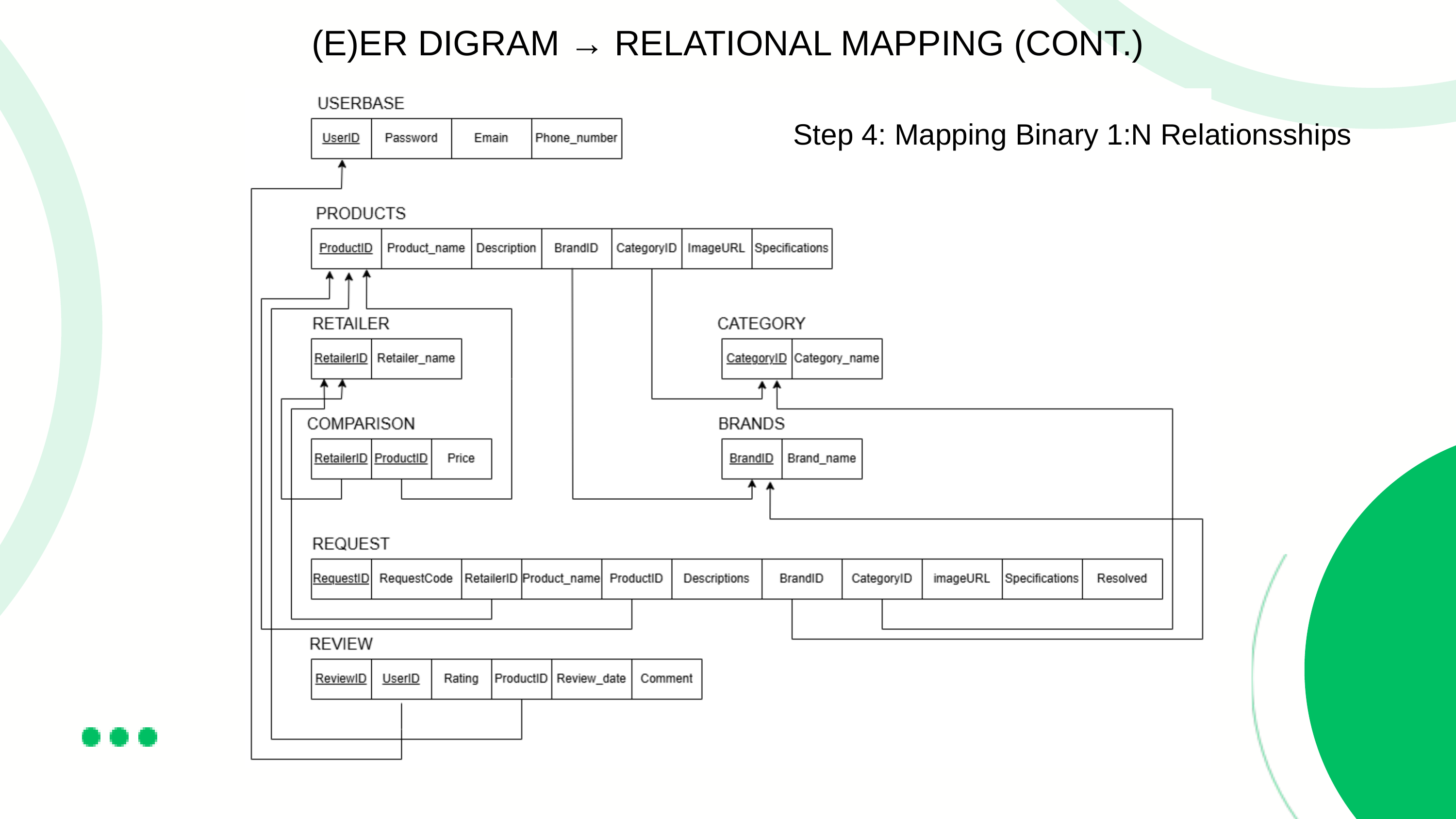

(E)ER DIGRAM → RELATIONAL MAPPING (CONT.)

Step 4: Mapping Binary 1:N Relationsships

5